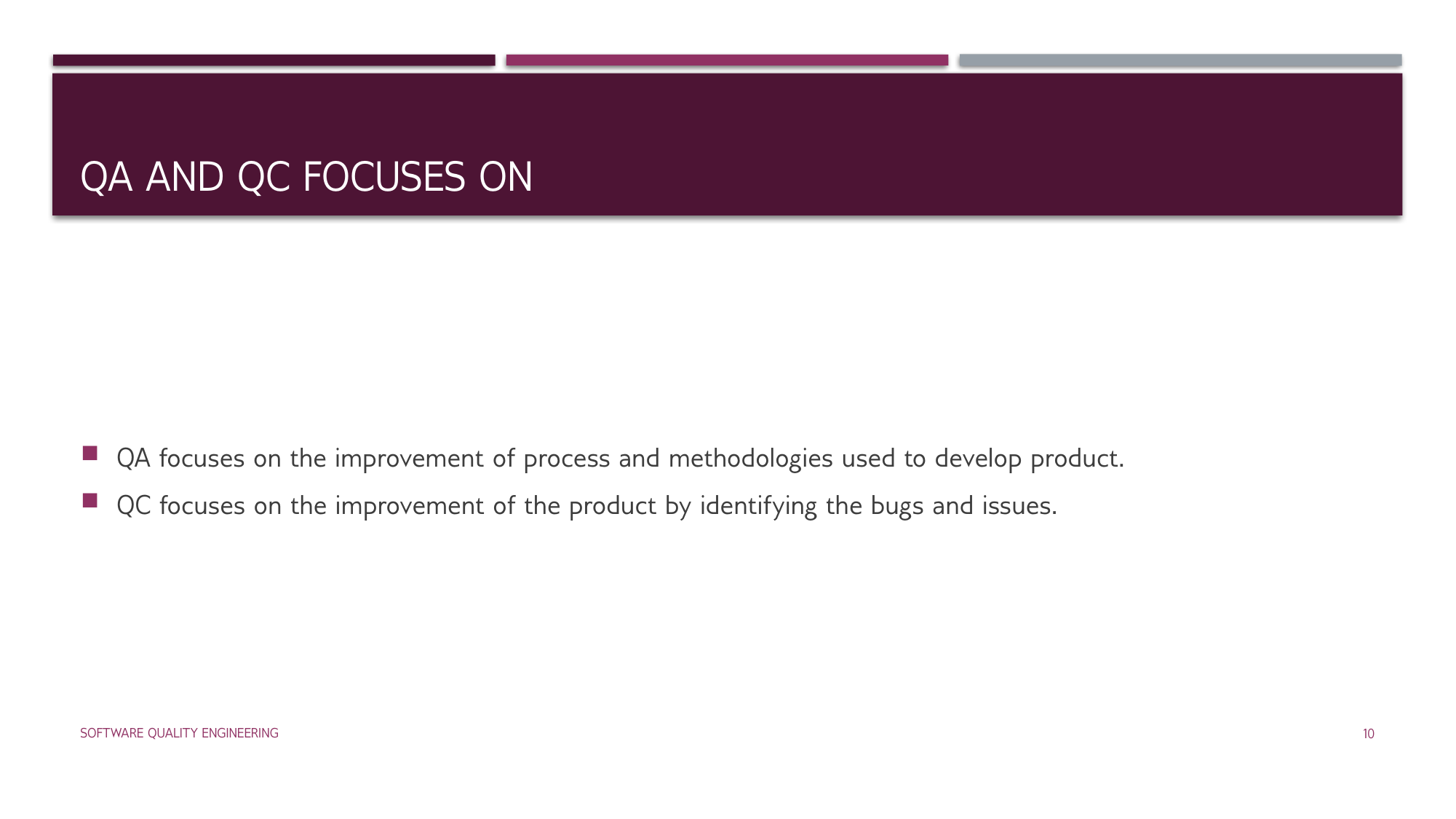

# Qa and QC focuses on
QA focuses on the improvement of process and methodologies used to develop product.
QC focuses on the improvement of the product by identifying the bugs and issues.
Software Quality Engineering
10